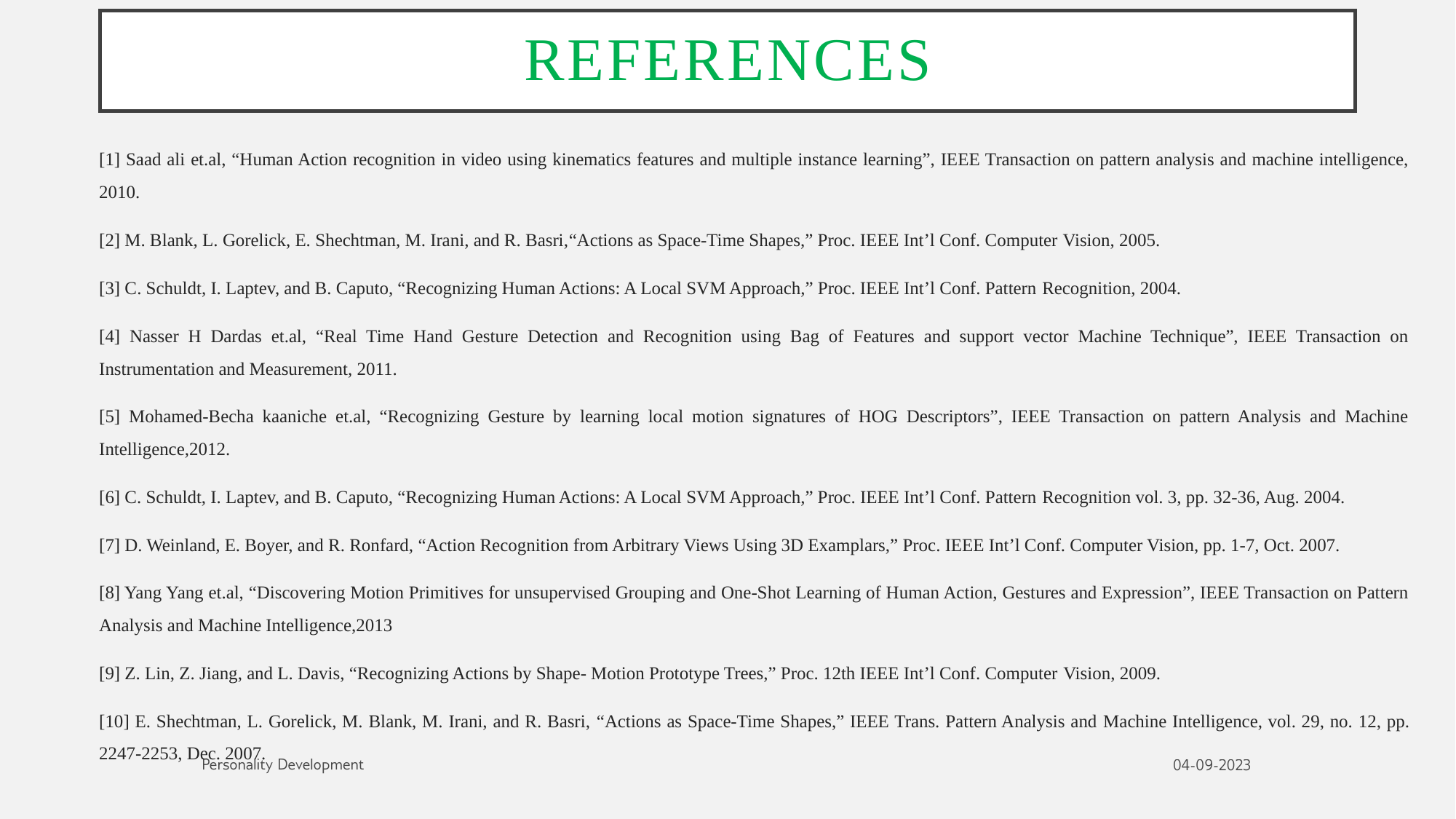

# References
[1] Saad ali et.al, “Human Action recognition in video using kinematics features and multiple instance learning”, IEEE Transaction on pattern analysis and machine intelligence, 2010.
[2] M. Blank, L. Gorelick, E. Shechtman, M. Irani, and R. Basri,“Actions as Space-Time Shapes,” Proc. IEEE Int’l Conf. Computer Vision, 2005.
[3] C. Schuldt, I. Laptev, and B. Caputo, “Recognizing Human Actions: A Local SVM Approach,” Proc. IEEE Int’l Conf. Pattern Recognition, 2004.
[4] Nasser H Dardas et.al, “Real Time Hand Gesture Detection and Recognition using Bag of Features and support vector Machine Technique”, IEEE Transaction on Instrumentation and Measurement, 2011.
[5] Mohamed-Becha kaaniche et.al, “Recognizing Gesture by learning local motion signatures of HOG Descriptors”, IEEE Transaction on pattern Analysis and Machine Intelligence,2012.
[6] C. Schuldt, I. Laptev, and B. Caputo, “Recognizing Human Actions: A Local SVM Approach,” Proc. IEEE Int’l Conf. Pattern Recognition vol. 3, pp. 32-36, Aug. 2004.
[7] D. Weinland, E. Boyer, and R. Ronfard, “Action Recognition from Arbitrary Views Using 3D Examplars,” Proc. IEEE Int’l Conf. Computer Vision, pp. 1-7, Oct. 2007.
[8] Yang Yang et.al, “Discovering Motion Primitives for unsupervised Grouping and One-Shot Learning of Human Action, Gestures and Expression”, IEEE Transaction on Pattern Analysis and Machine Intelligence,2013
[9] Z. Lin, Z. Jiang, and L. Davis, “Recognizing Actions by Shape- Motion Prototype Trees,” Proc. 12th IEEE Int’l Conf. Computer Vision, 2009.
[10] E. Shechtman, L. Gorelick, M. Blank, M. Irani, and R. Basri, “Actions as Space-Time Shapes,” IEEE Trans. Pattern Analysis and Machine Intelligence, vol. 29, no. 12, pp. 2247-2253, Dec. 2007.

Personality Development
04-09-2023